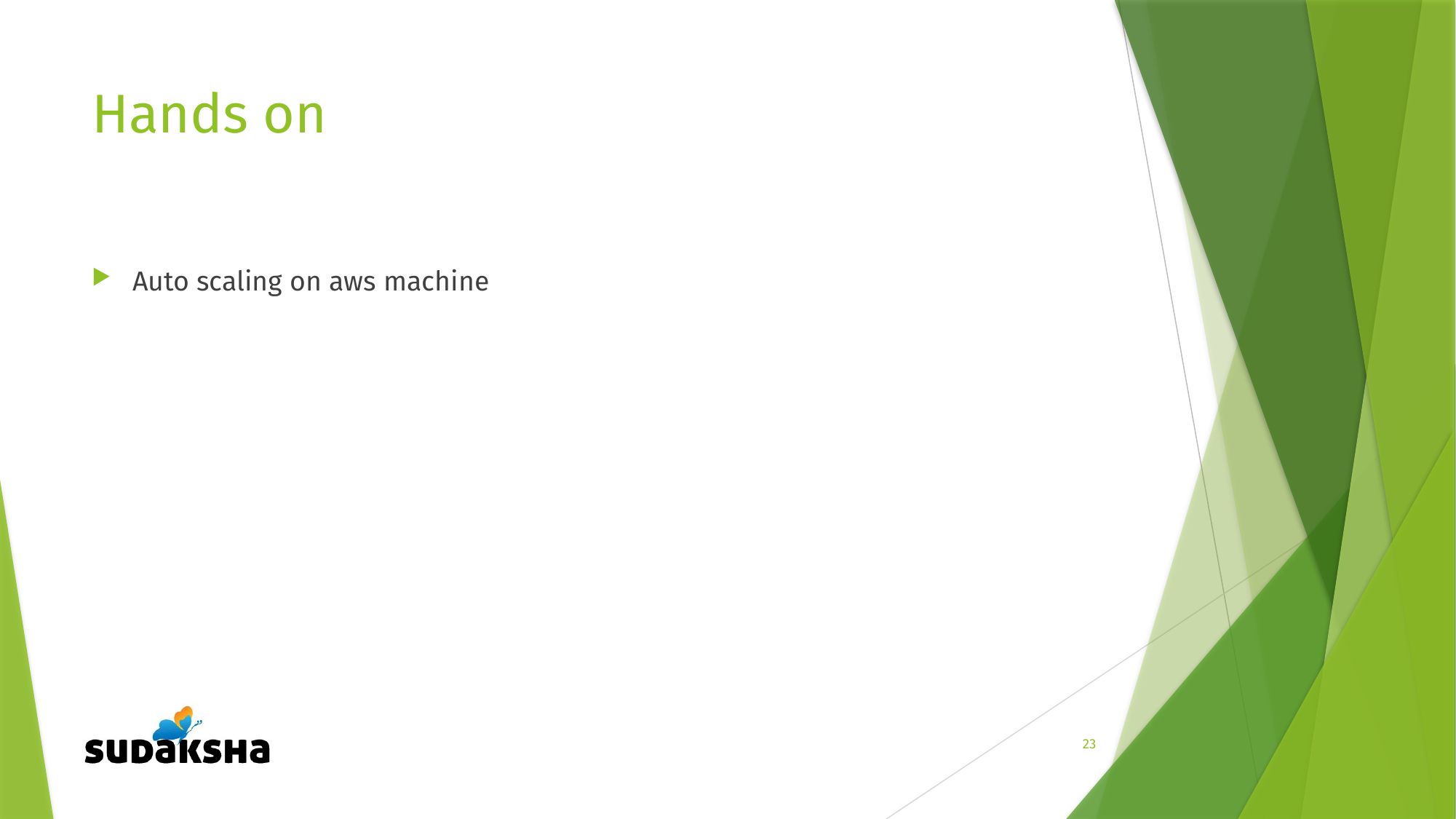

# Hands on
Auto scaling on aws machine
23